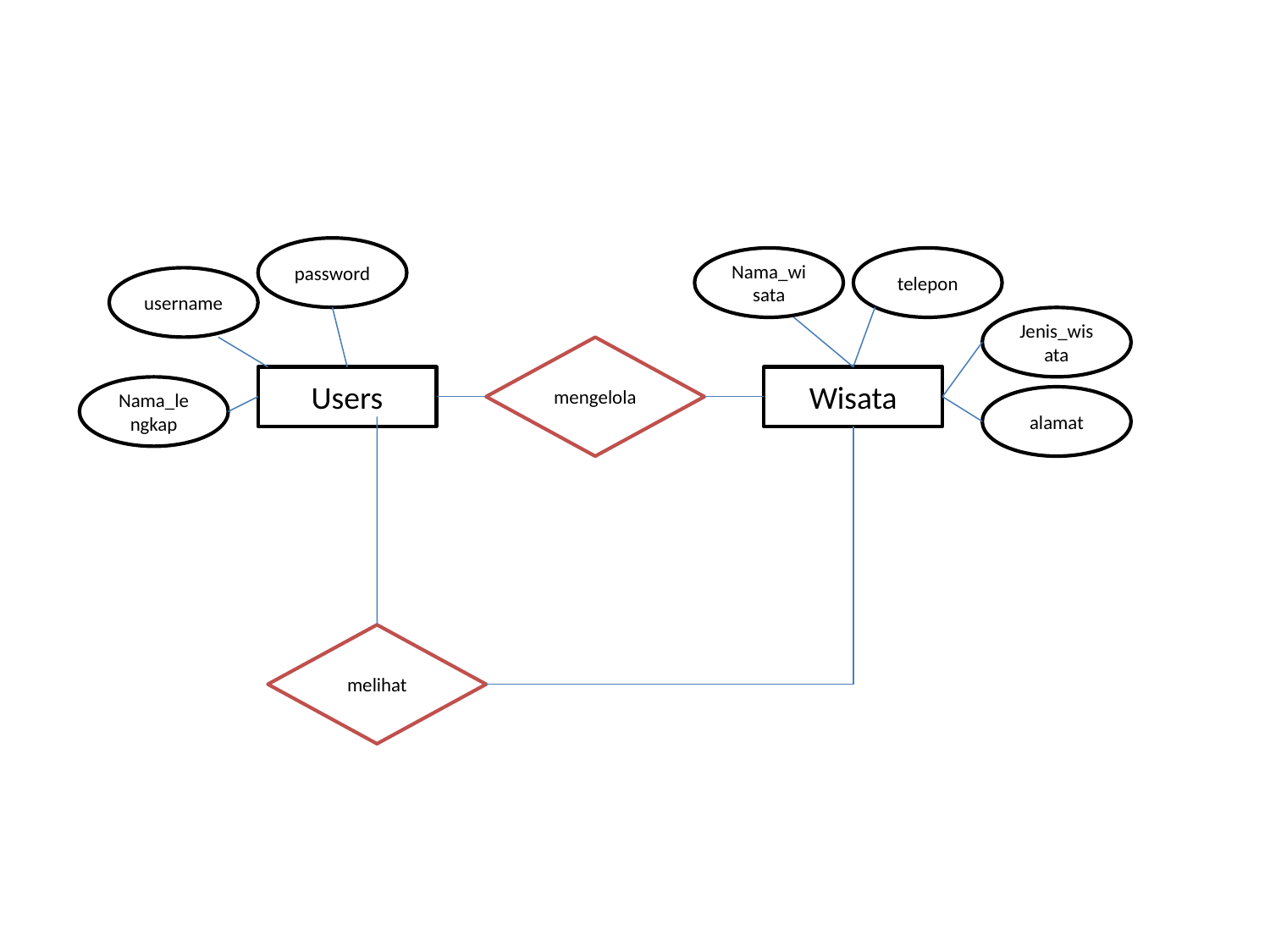

password
Nama_wisata
telepon
username
Jenis_wisata
mengelola
Users
Wisata
Nama_lengkap
alamat
melihat